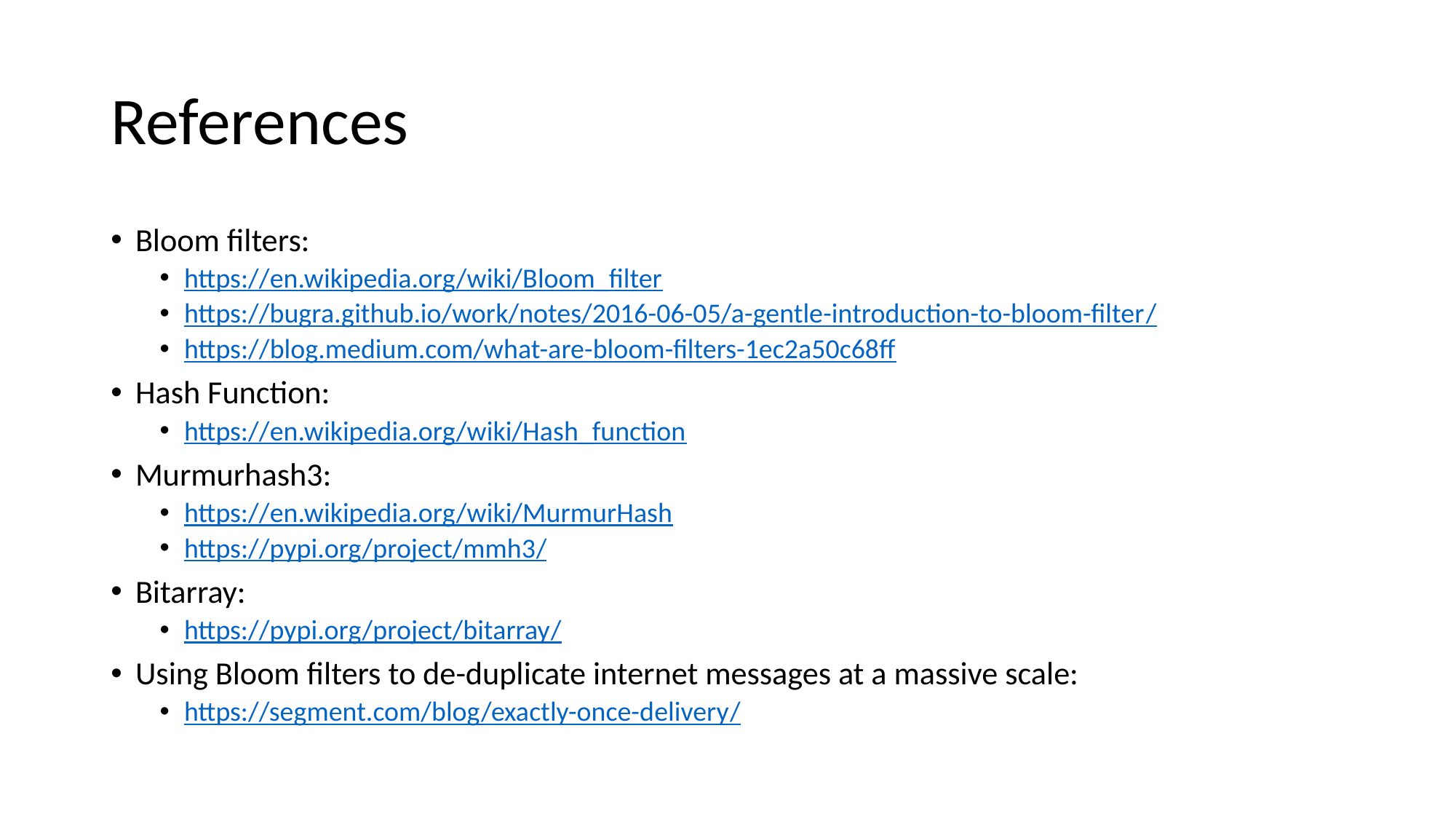

# References
Bloom filters:
https://en.wikipedia.org/wiki/Bloom_filter
https://bugra.github.io/work/notes/2016-06-05/a-gentle-introduction-to-bloom-filter/
https://blog.medium.com/what-are-bloom-filters-1ec2a50c68ff
Hash Function:
https://en.wikipedia.org/wiki/Hash_function
Murmurhash3:
https://en.wikipedia.org/wiki/MurmurHash
https://pypi.org/project/mmh3/
Bitarray:
https://pypi.org/project/bitarray/
Using Bloom filters to de-duplicate internet messages at a massive scale:
https://segment.com/blog/exactly-once-delivery/